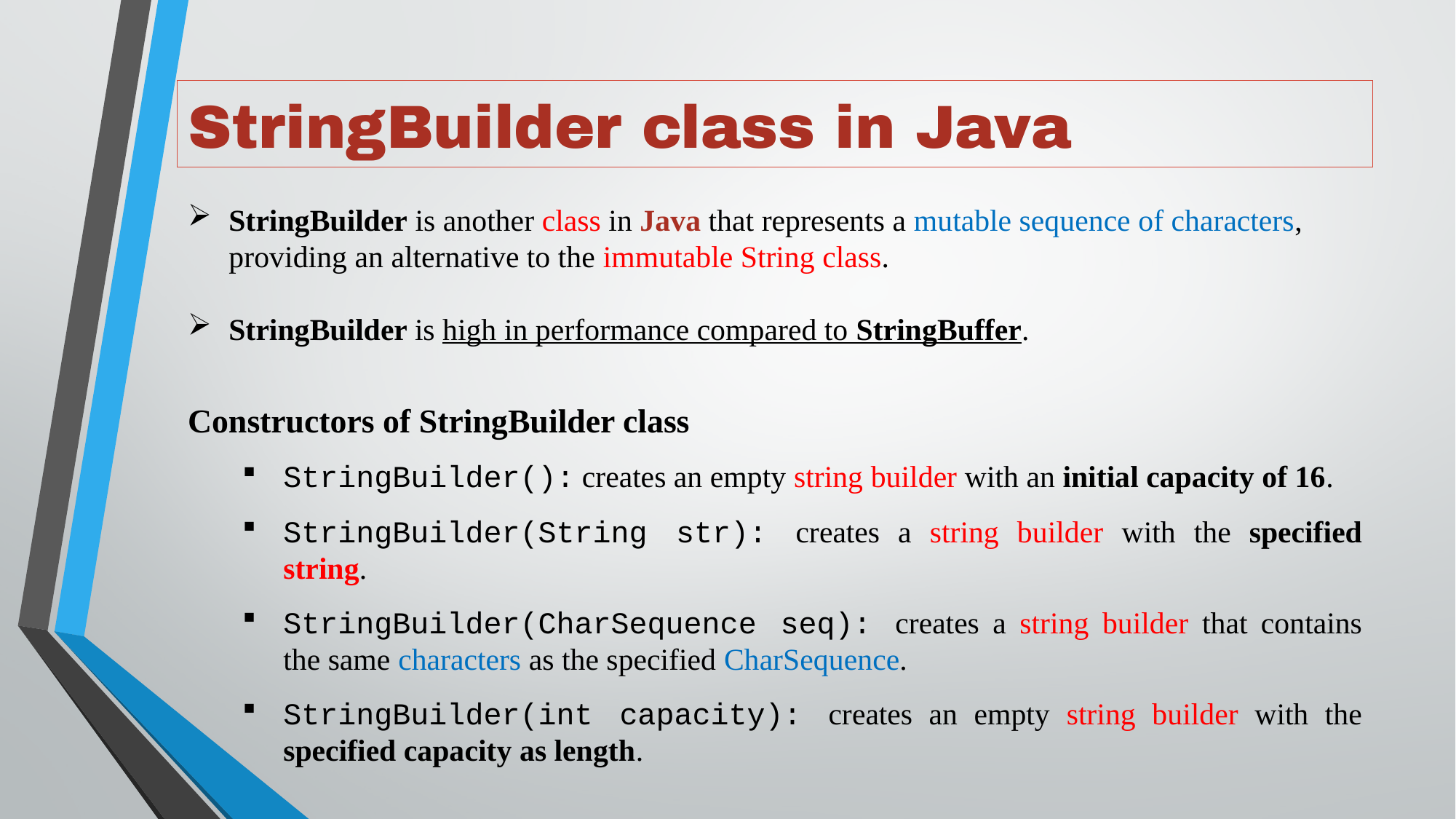

# StringBuilder class in Java
StringBuilder is another class in Java that represents a mutable sequence of characters, providing an alternative to the immutable String class.

StringBuilder is high in performance compared to StringBuffer.
Constructors of StringBuilder class
StringBuilder(): creates an empty string builder with an initial capacity of 16.
StringBuilder(String str): creates a string builder with the specified string.
StringBuilder(CharSequence seq): creates a string builder that contains the same characters as the specified CharSequence.
StringBuilder(int capacity): creates an empty string builder with the specified capacity as length.